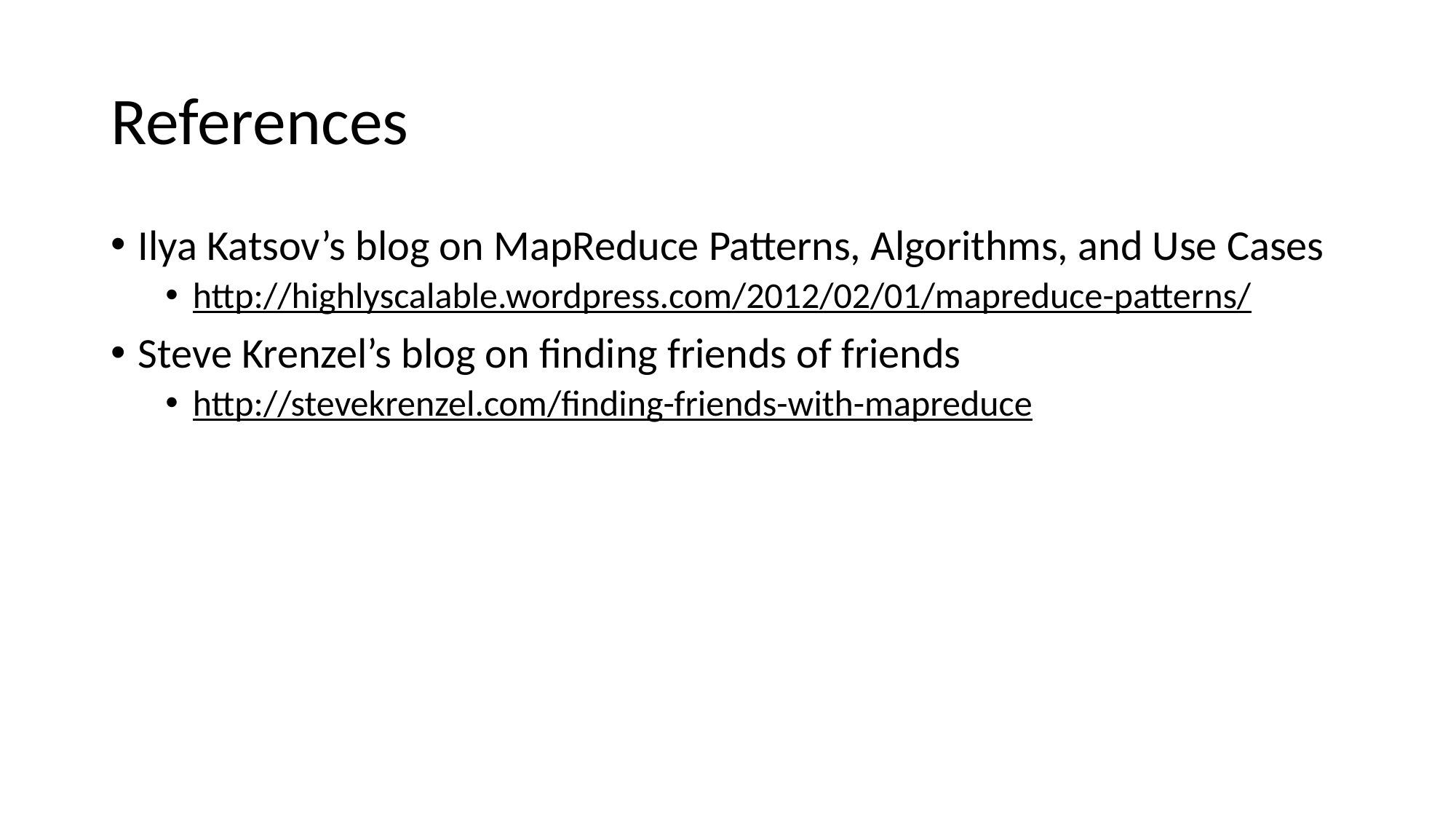

# References
Ilya Katsov’s blog on MapReduce Patterns, Algorithms, and Use Cases
http://highlyscalable.wordpress.com/2012/02/01/mapreduce-patterns/
Steve Krenzel’s blog on finding friends of friends
http://stevekrenzel.com/finding-friends-with-mapreduce